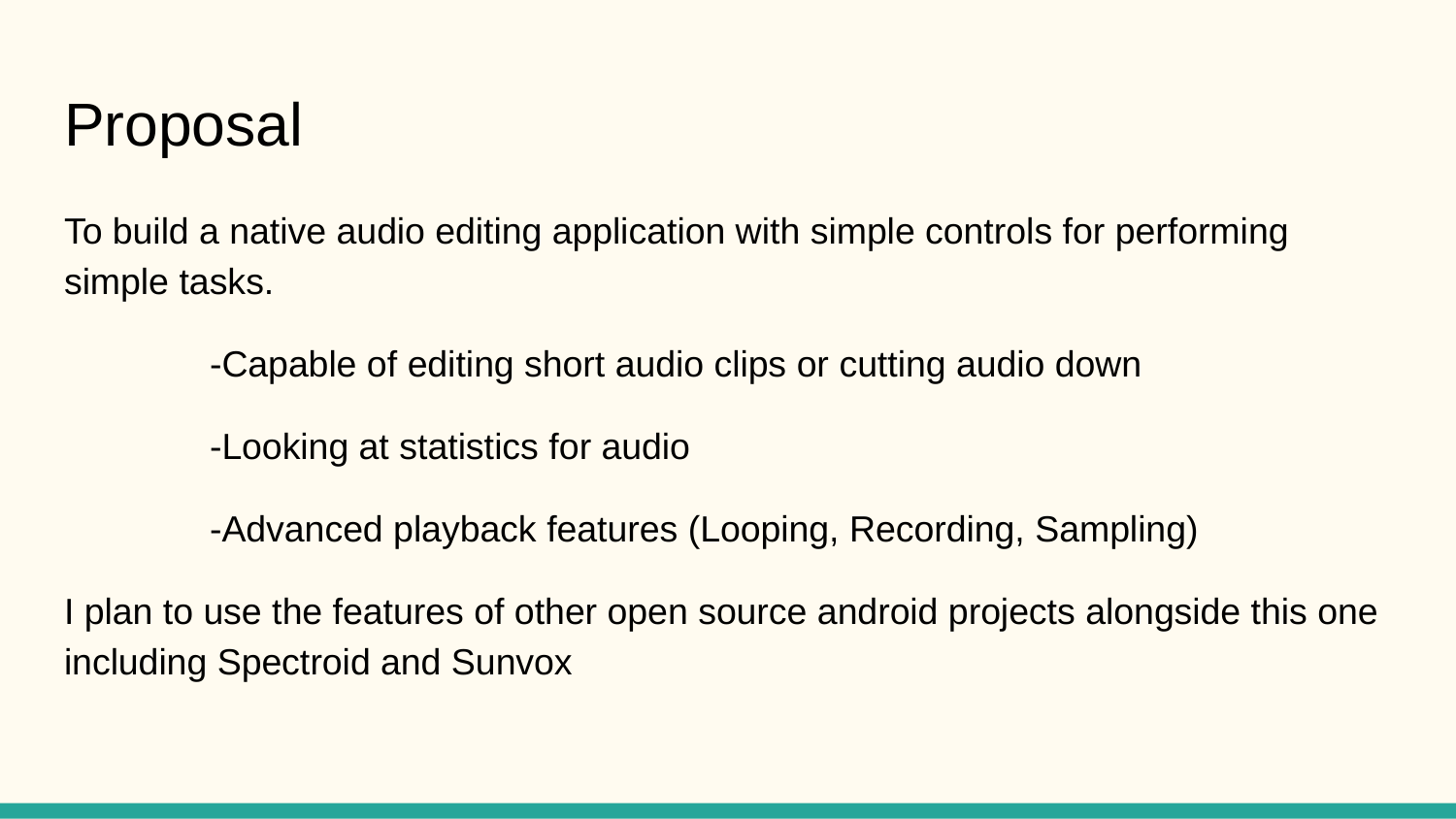

# Proposal
To build a native audio editing application with simple controls for performing simple tasks.
	-Capable of editing short audio clips or cutting audio down
	-Looking at statistics for audio
	-Advanced playback features (Looping, Recording, Sampling)
I plan to use the features of other open source android projects alongside this one including Spectroid and Sunvox